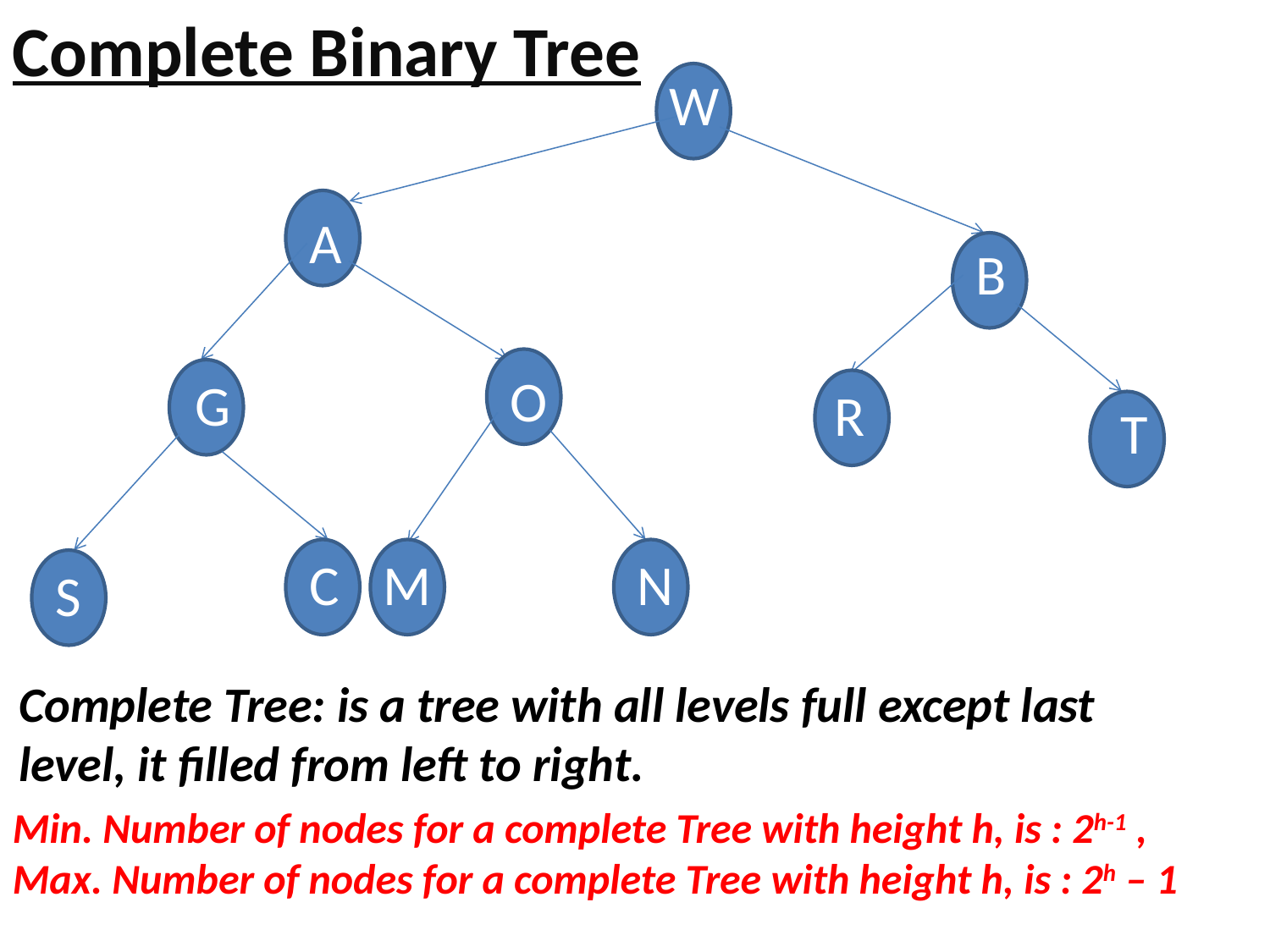

Complete Binary Tree

W

A

B

O
G

R

T

C
M
N

S
Complete Tree: is a tree with all levels full except last level, it filled from left to right.
Min. Number of nodes for a complete Tree with height h, is : 2h-1 ,
Max. Number of nodes for a complete Tree with height h, is : 2h – 1